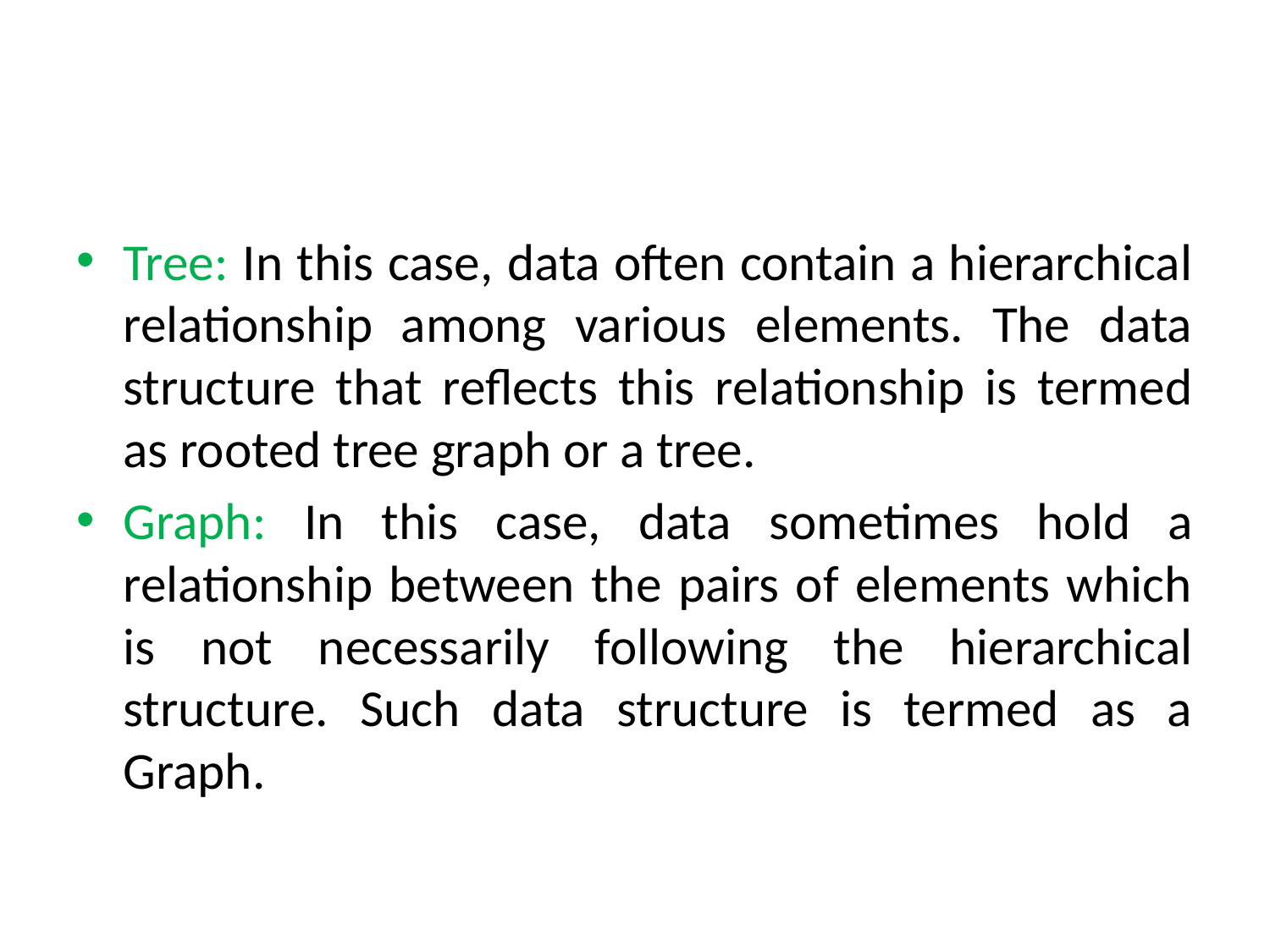

#
Tree: In this case, data often contain a hierarchical relationship among various elements. The data structure that reflects this relationship is termed as rooted tree graph or a tree.
Graph: In this case, data sometimes hold a relationship between the pairs of elements which is not necessarily following the hierarchical structure. Such data structure is termed as a Graph.